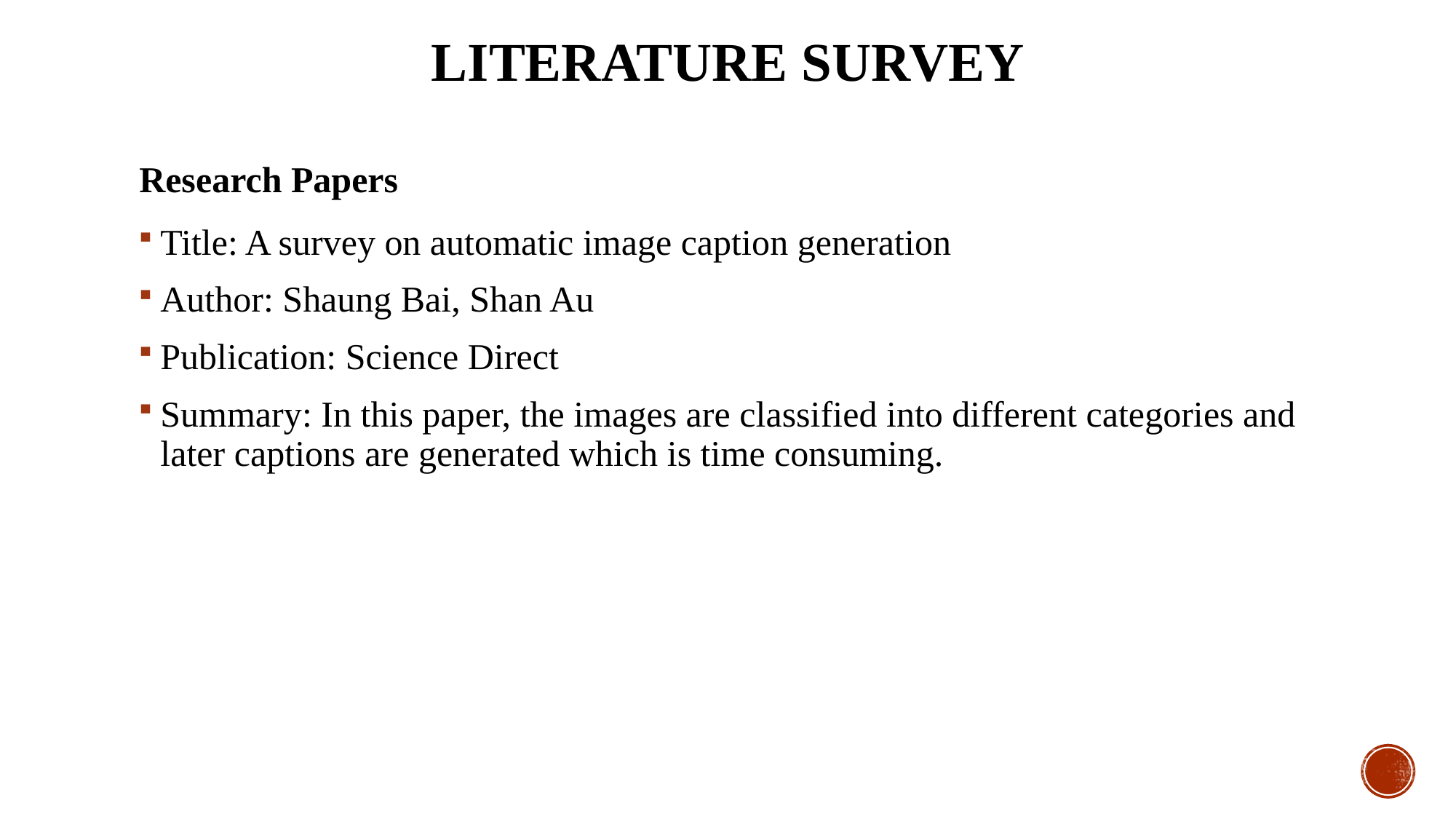

LITERATURE SURVEY
Research Papers
Title: A survey on automatic image caption generation
Author: Shaung Bai, Shan Au
Publication: Science Direct
Summary: In this paper, the images are classified into different categories and later captions are generated which is time consuming.